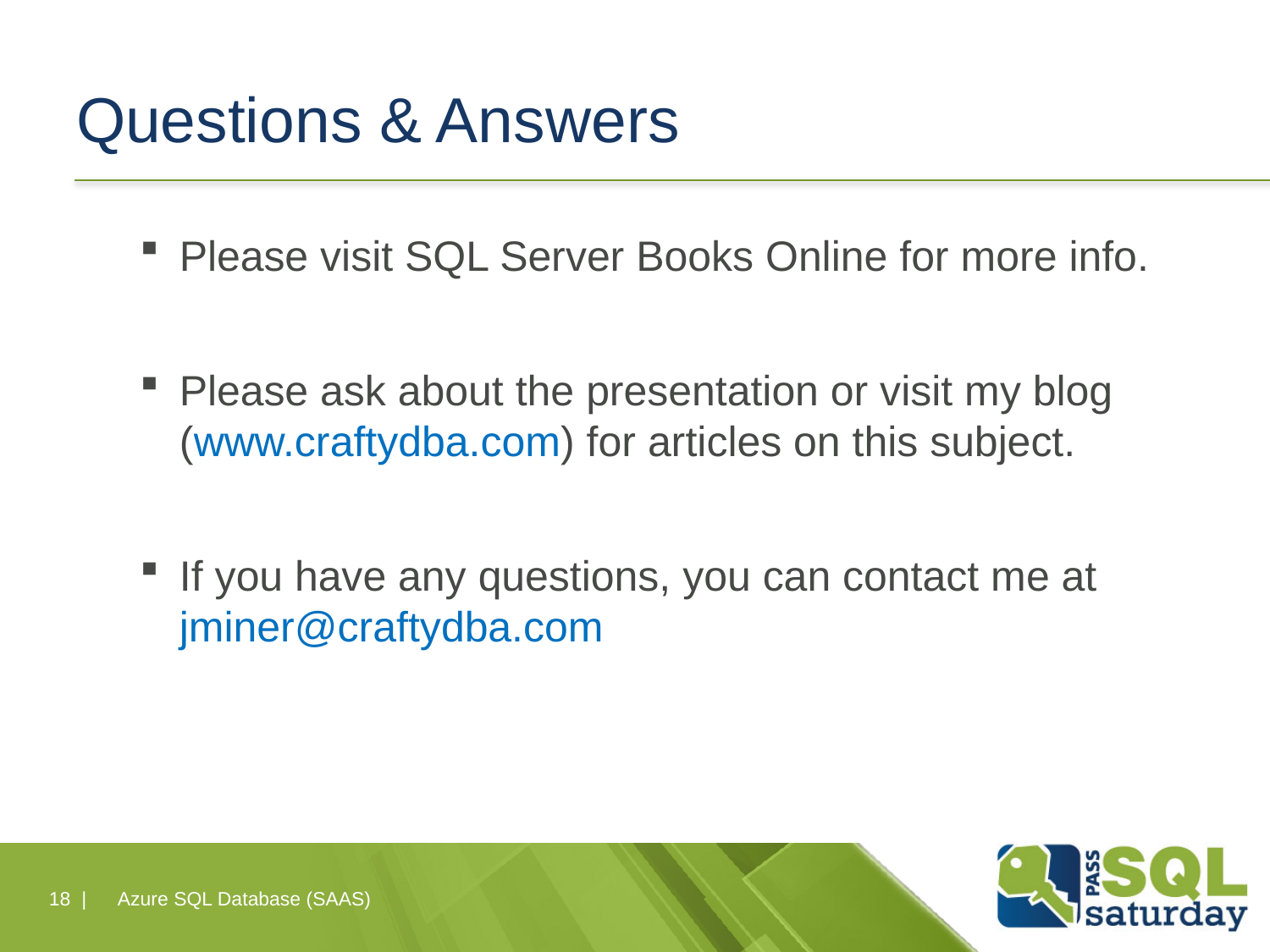

# Questions & Answers
Please visit SQL Server Books Online for more info.

Please ask about the presentation or visit my blog (www.craftydba.com) for articles on this subject.

If you have any questions, you can contact me at jminer@craftydba.com
18  |
Azure SQL Database (SAAS)